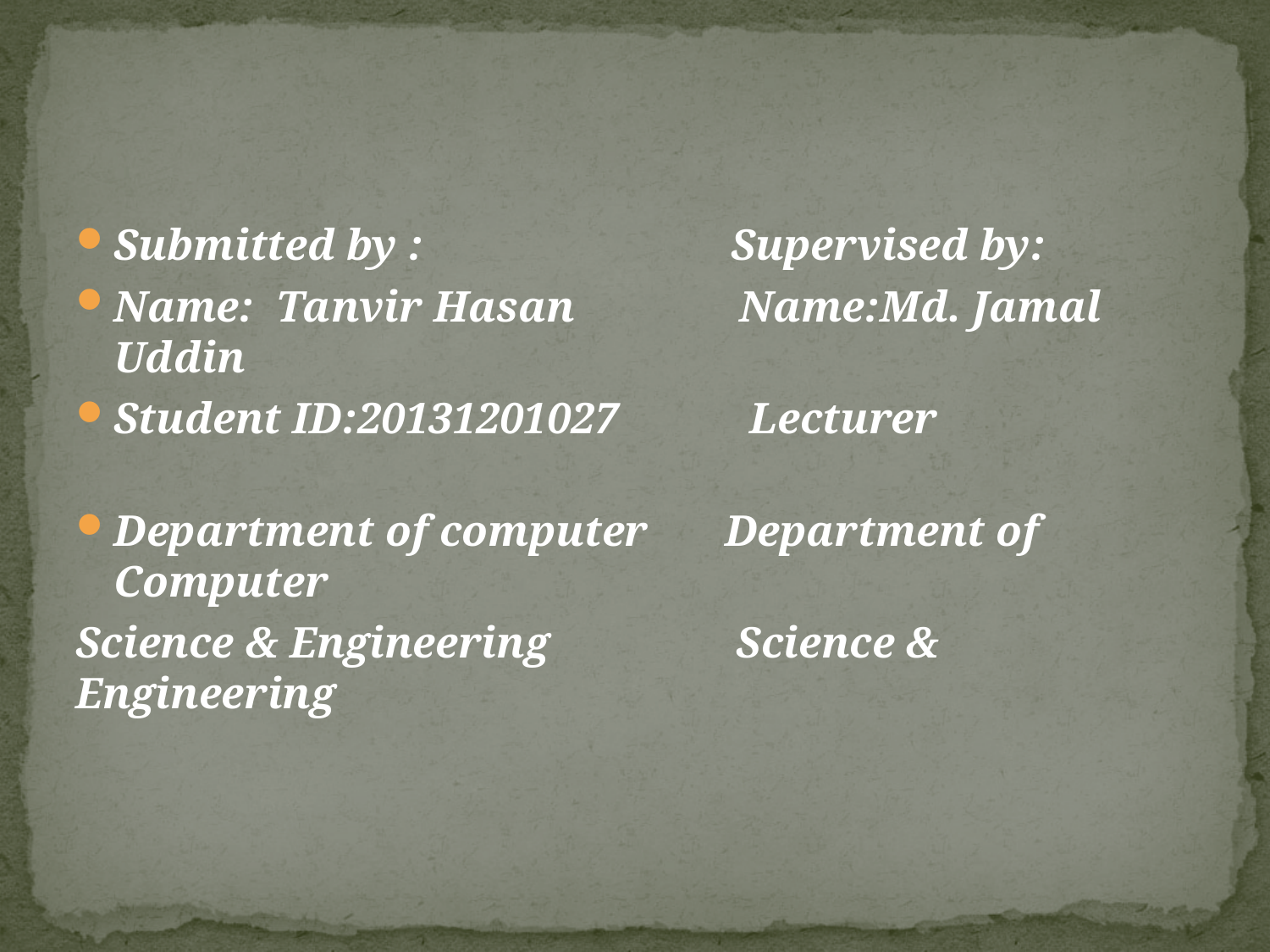

#
Submitted by :                            Supervised by:
Name:  Tanvir Hasan               Name:Md. Jamal Uddin
Student ID:20131201027            Lecturer
Department of computer       Department of Computer
Science & Engineering                 Science & Engineering